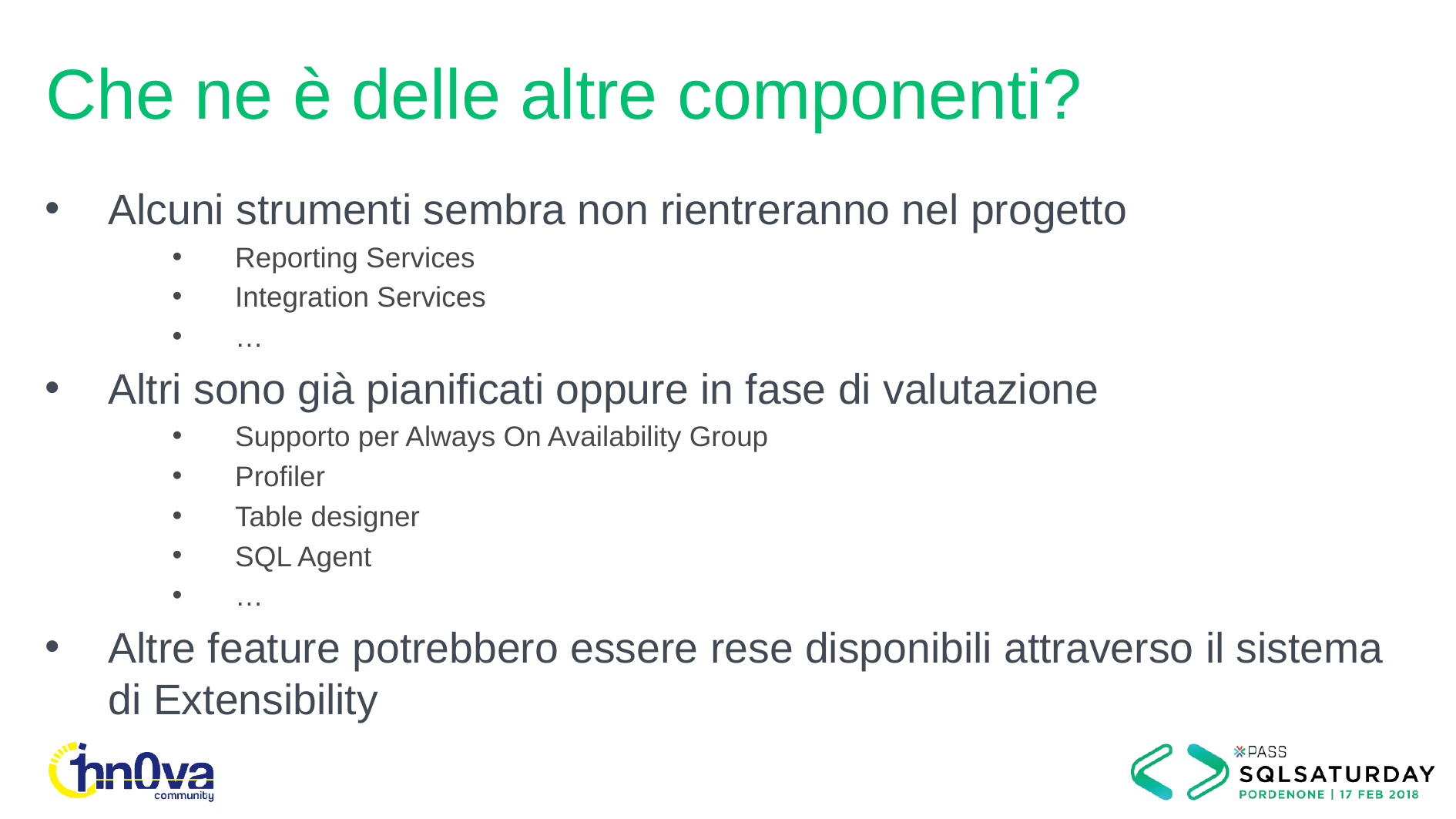

# Che ne è delle altre componenti?
Alcuni strumenti sembra non rientreranno nel progetto
Reporting Services
Integration Services
…
Altri sono già pianificati oppure in fase di valutazione
Supporto per Always On Availability Group
Profiler
Table designer
SQL Agent
…
Altre feature potrebbero essere rese disponibili attraverso il sistema di Extensibility